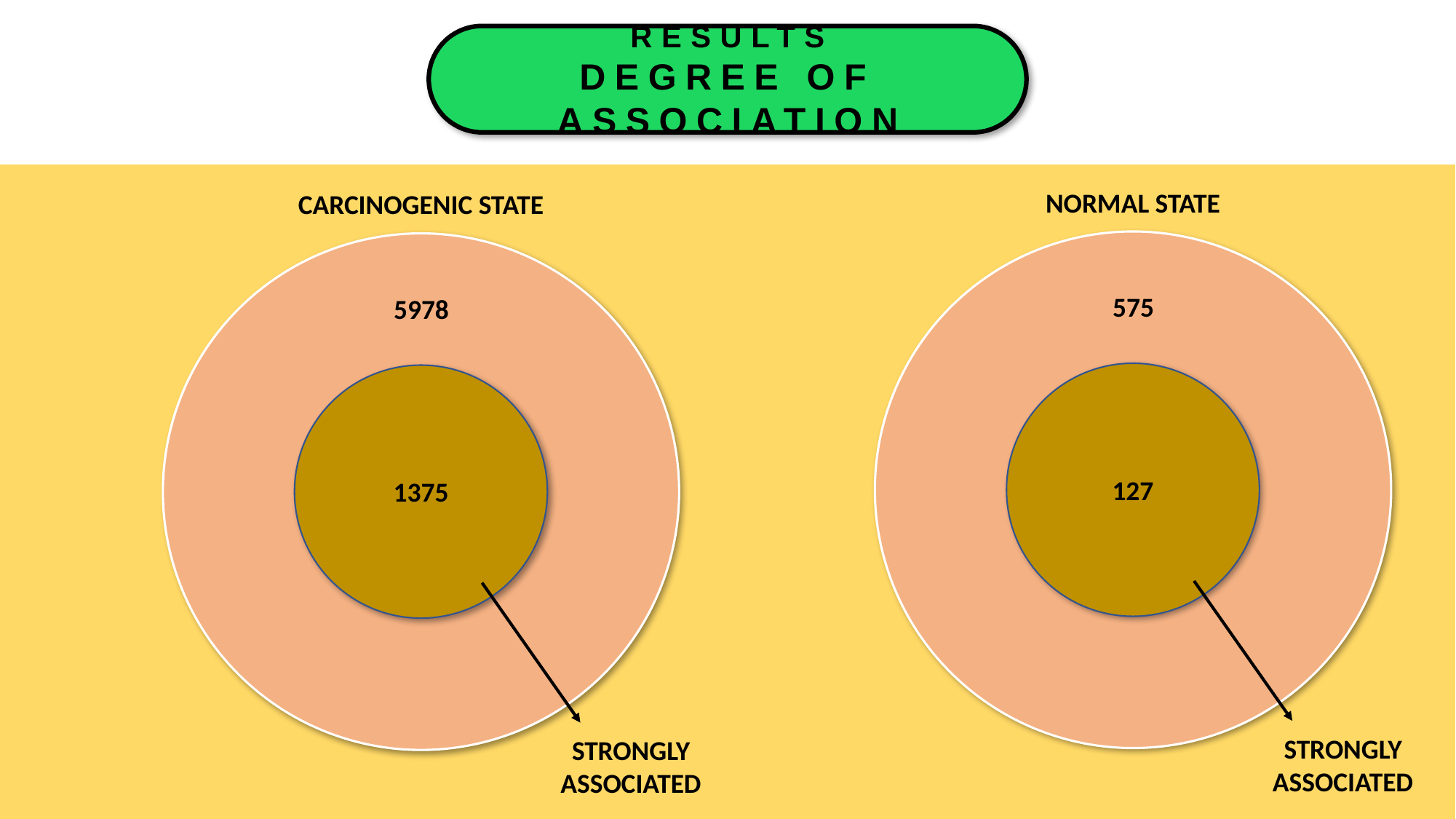

RESULTS
DEGREE OF ASSOCIATION

NORMAL STATE
CARCINOGENIC STATE

575

5978

127

1375
STRONGLY
ASSOCIATED
STRONGLY
ASSOCIATED